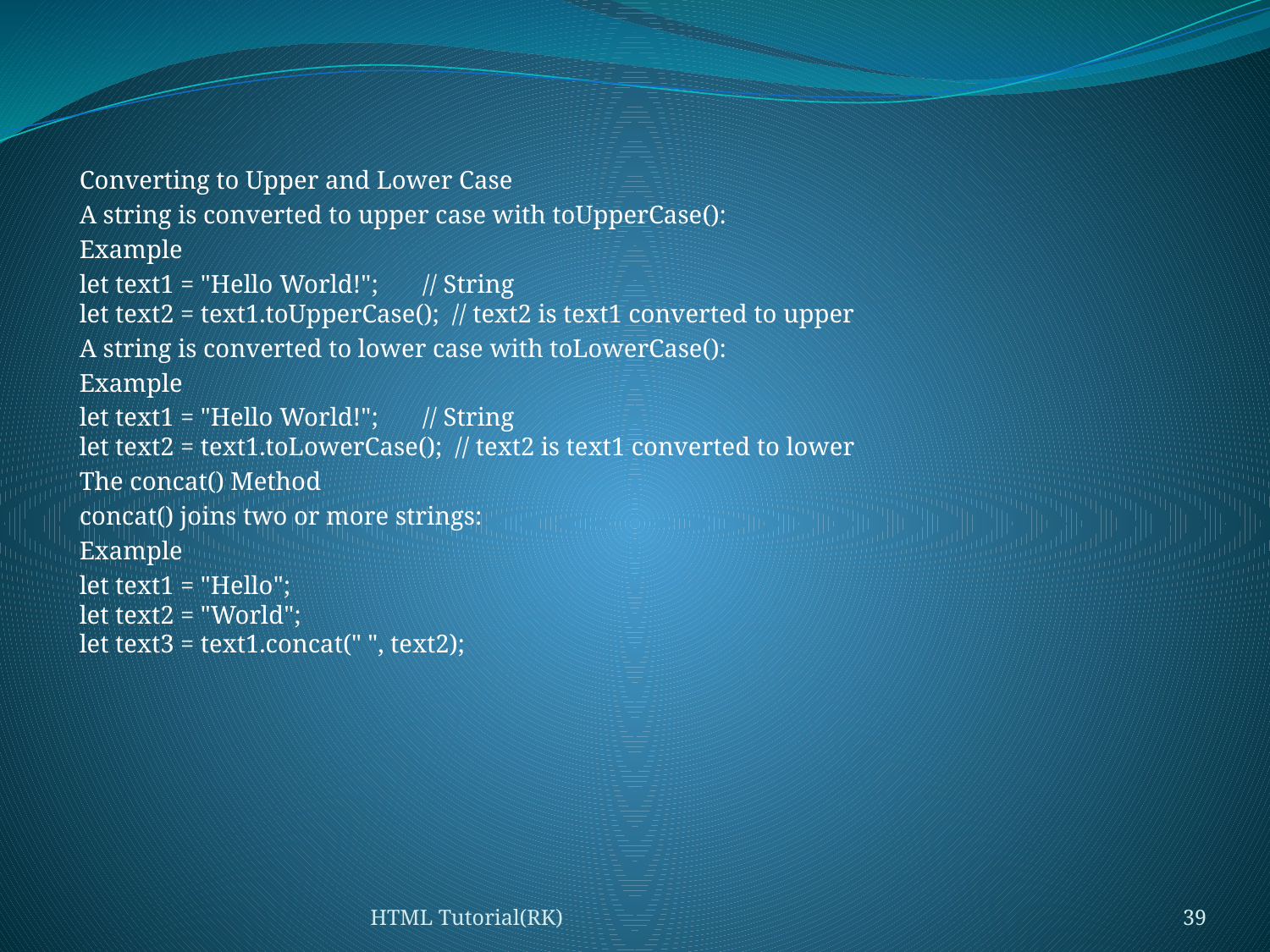

#
Converting to Upper and Lower Case
A string is converted to upper case with toUpperCase():
Example
let text1 = "Hello World!";       // String
let text2 = text1.toUpperCase();  // text2 is text1 converted to upper
A string is converted to lower case with toLowerCase():
Example
let text1 = "Hello World!";       // String
let text2 = text1.toLowerCase();  // text2 is text1 converted to lower
The concat() Method
concat() joins two or more strings:
Example
let text1 = "Hello";
let text2 = "World";
let text3 = text1.concat(" ", text2);
HTML Tutorial(RK)
39